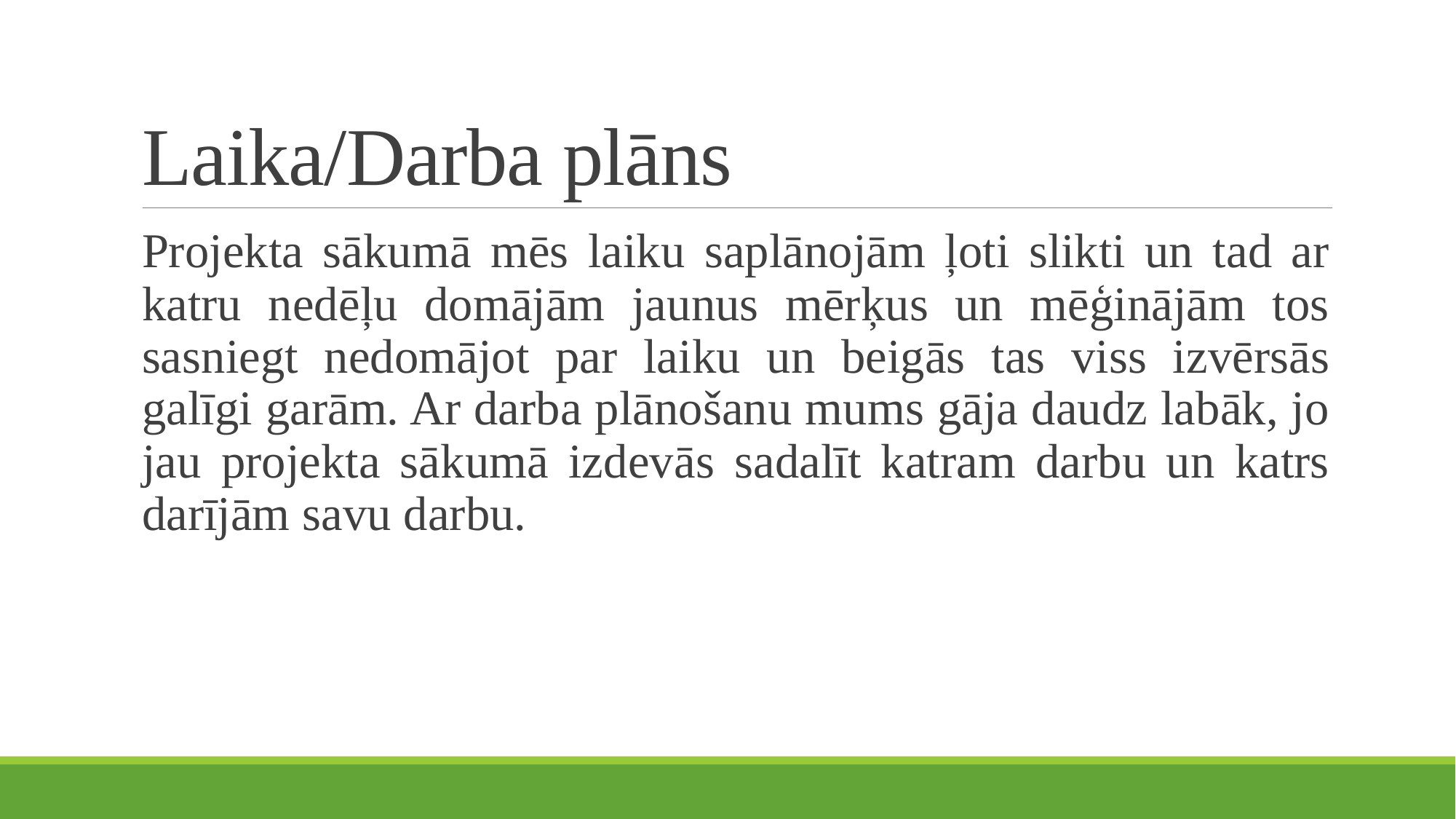

# Laika/Darba plāns
Projekta sākumā mēs laiku saplānojām ļoti slikti un tad ar katru nedēļu domājām jaunus mērķus un mēģinājām tos sasniegt nedomājot par laiku un beigās tas viss izvērsās galīgi garām. Ar darba plānošanu mums gāja daudz labāk, jo jau projekta sākumā izdevās sadalīt katram darbu un katrs darījām savu darbu.